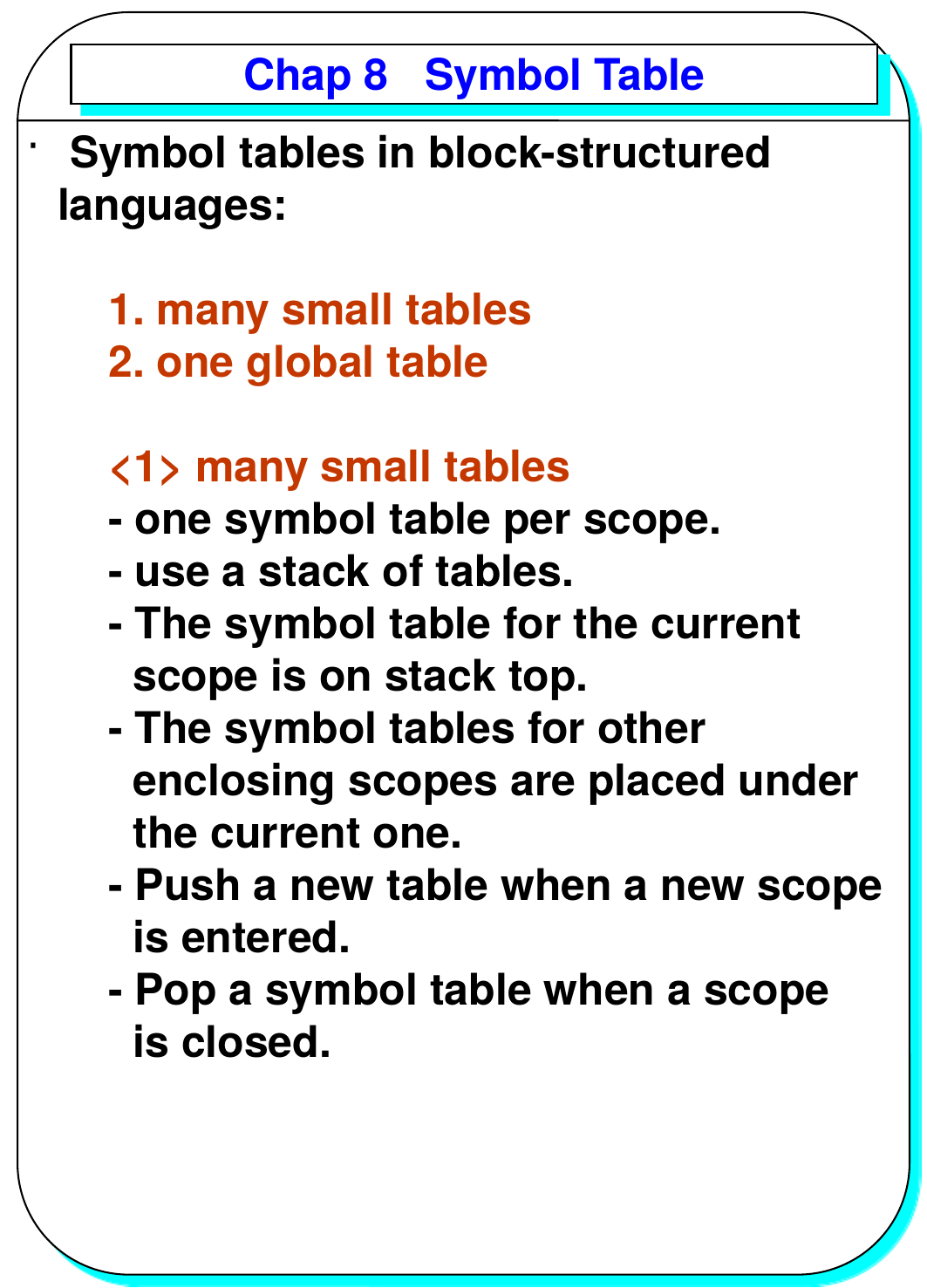

# Chap 8   Symbol Table
 Symbol tables in block-structured
languages:

1. many small tables
2. one global table

<1> many small tables
- one symbol table per scope.
- use a stack of tables.
- The symbol table for the current
  scope is on stack top.
- The symbol tables for other
  enclosing scopes are placed under
  the current one.
- Push a new table when a new scope
  is entered.
- Pop a symbol table when a scope
  is closed.